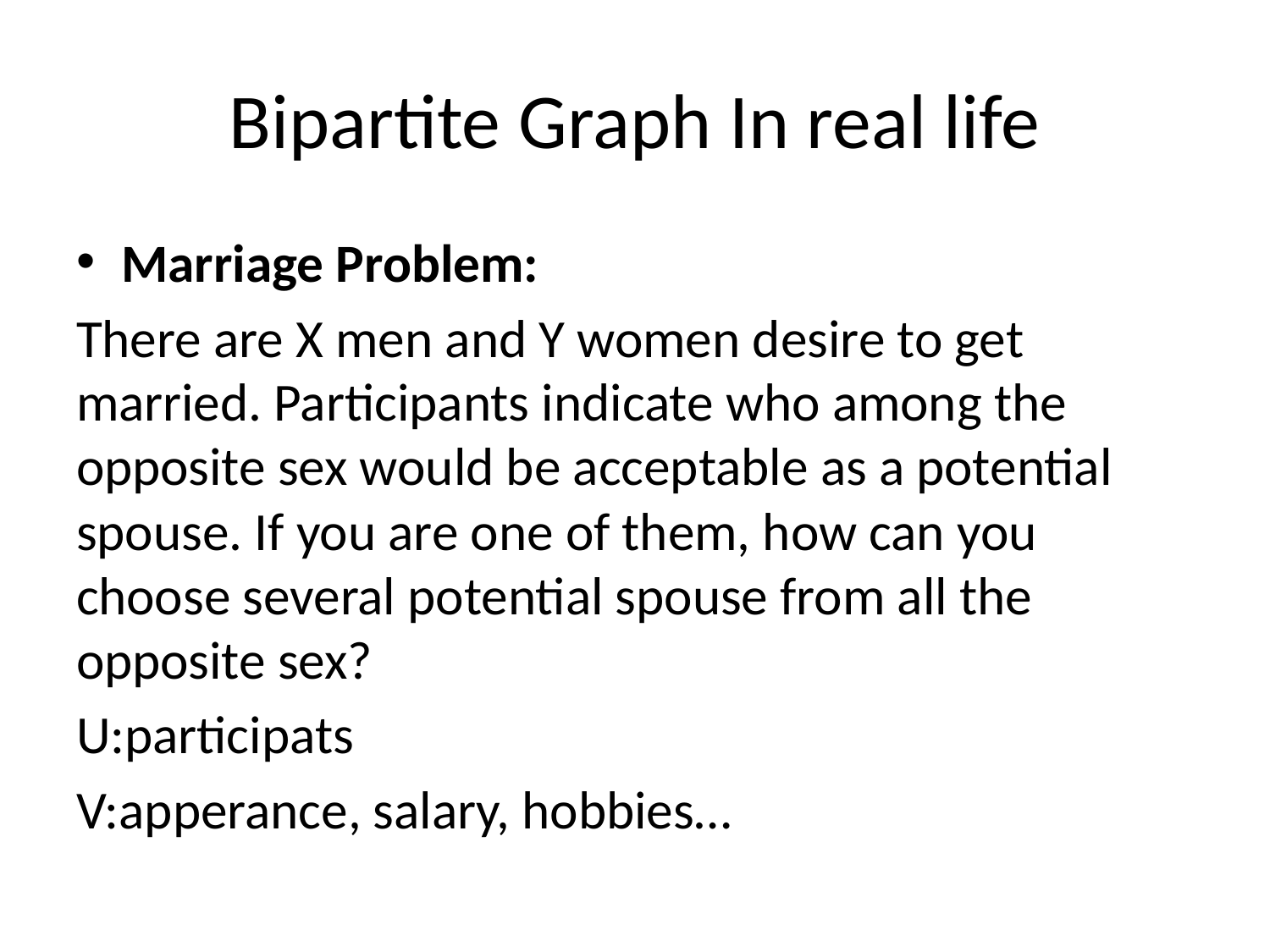

# Bipartite Graph In real life
Marriage Problem:
There are X men and Y women desire to get married. Participants indicate who among the opposite sex would be acceptable as a potential spouse. If you are one of them, how can you choose several potential spouse from all the opposite sex?
U:participats
V:apperance, salary, hobbies…